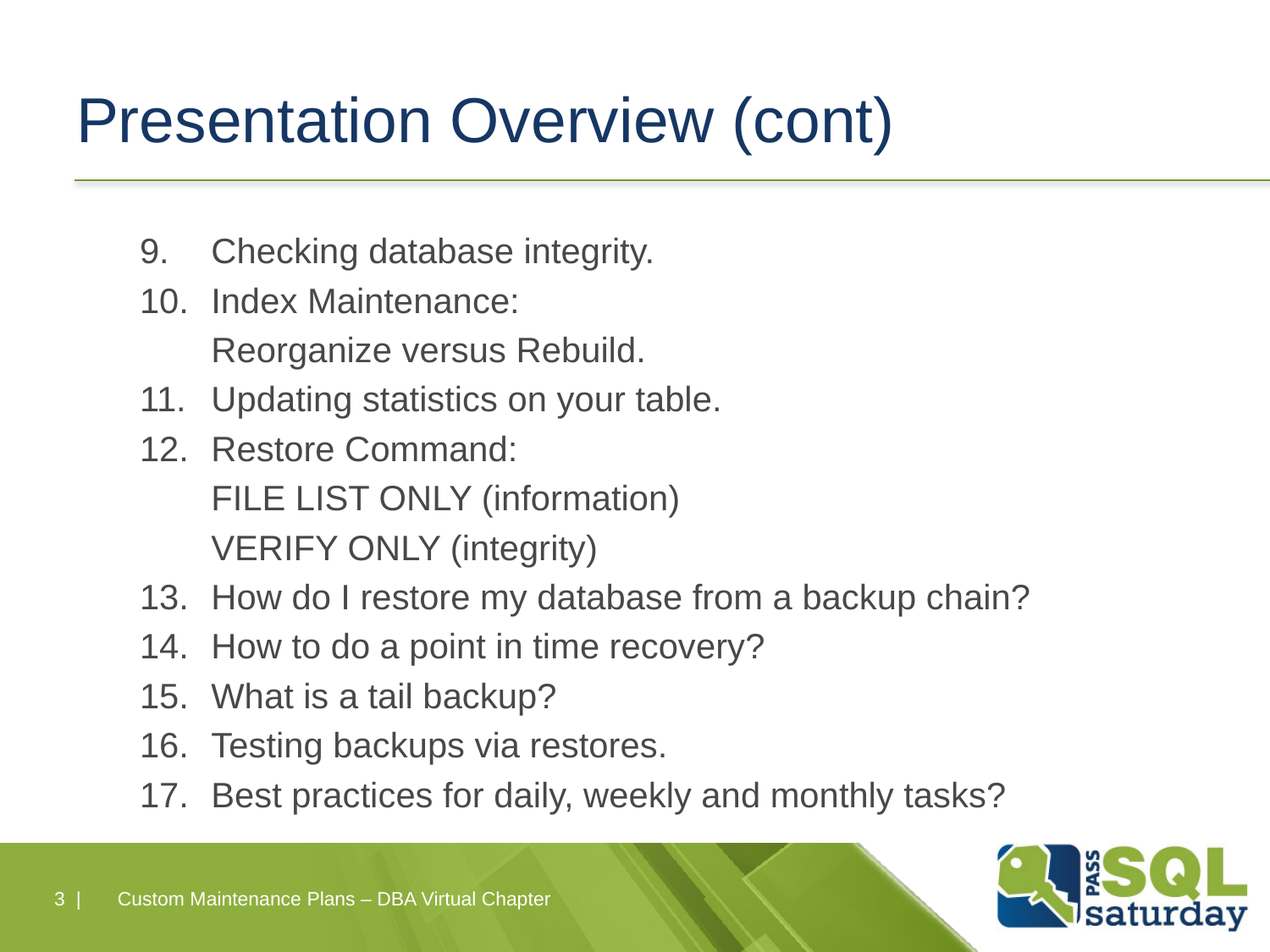

# Presentation Overview (cont)
Checking database integrity.
Index Maintenance:
	Reorganize versus Rebuild.
Updating statistics on your table.
Restore Command:
	FILE LIST ONLY (information)
	VERIFY ONLY (integrity)
How do I restore my database from a backup chain?
How to do a point in time recovery?
What is a tail backup?
Testing backups via restores.
Best practices for daily, weekly and monthly tasks?
3  |
Custom Maintenance Plans – DBA Virtual Chapter